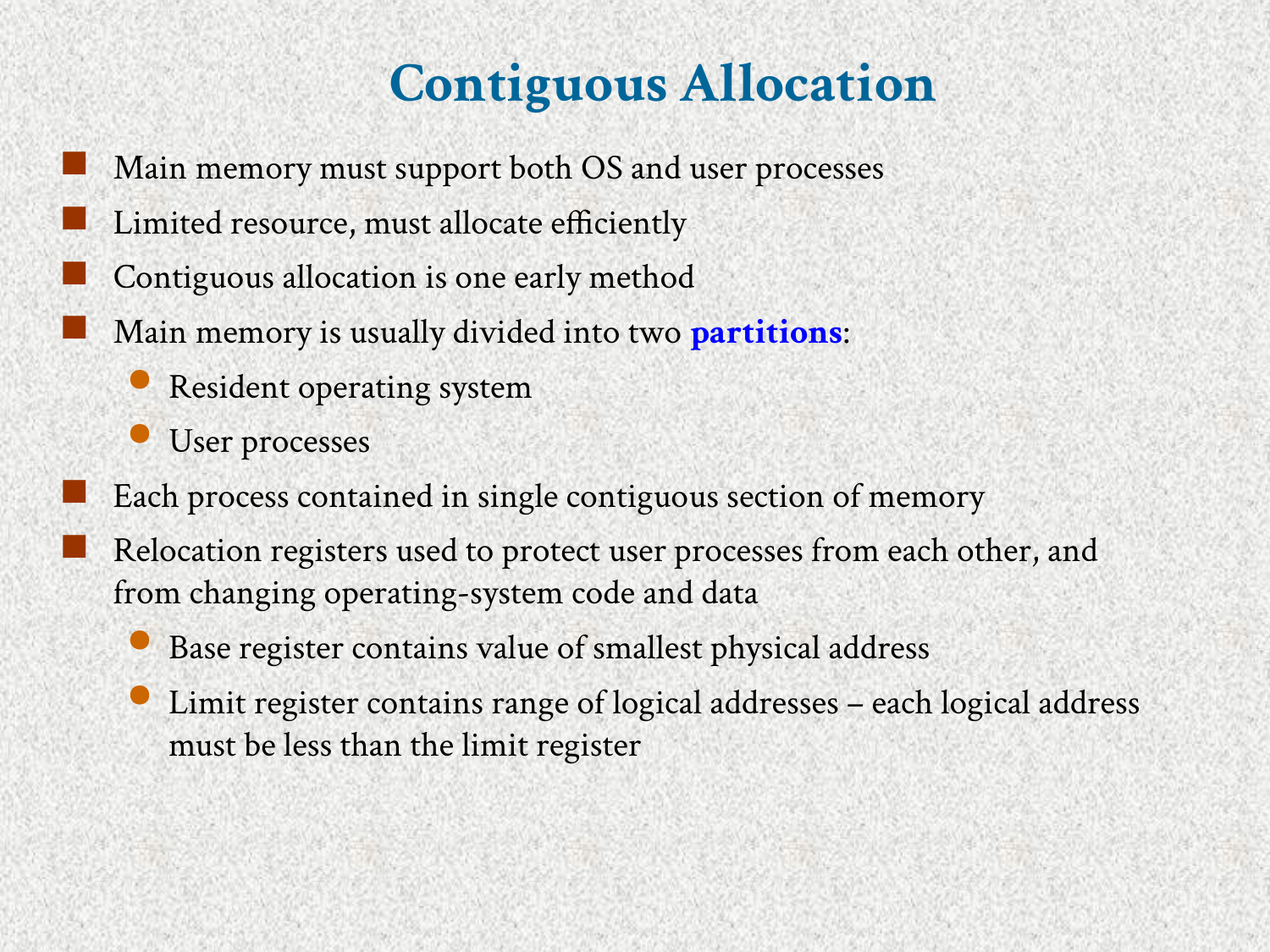

# Contiguous Allocation
Main memory must support both OS and user processes
Limited resource, must allocate efficiently
Contiguous allocation is one early method
Main memory is usually divided into two partitions:
Resident operating system
User processes
Each process contained in single contiguous section of memory
Relocation registers used to protect user processes from each other, and from changing operating-system code and data
Base register contains value of smallest physical address
Limit register contains range of logical addresses – each logical address must be less than the limit register